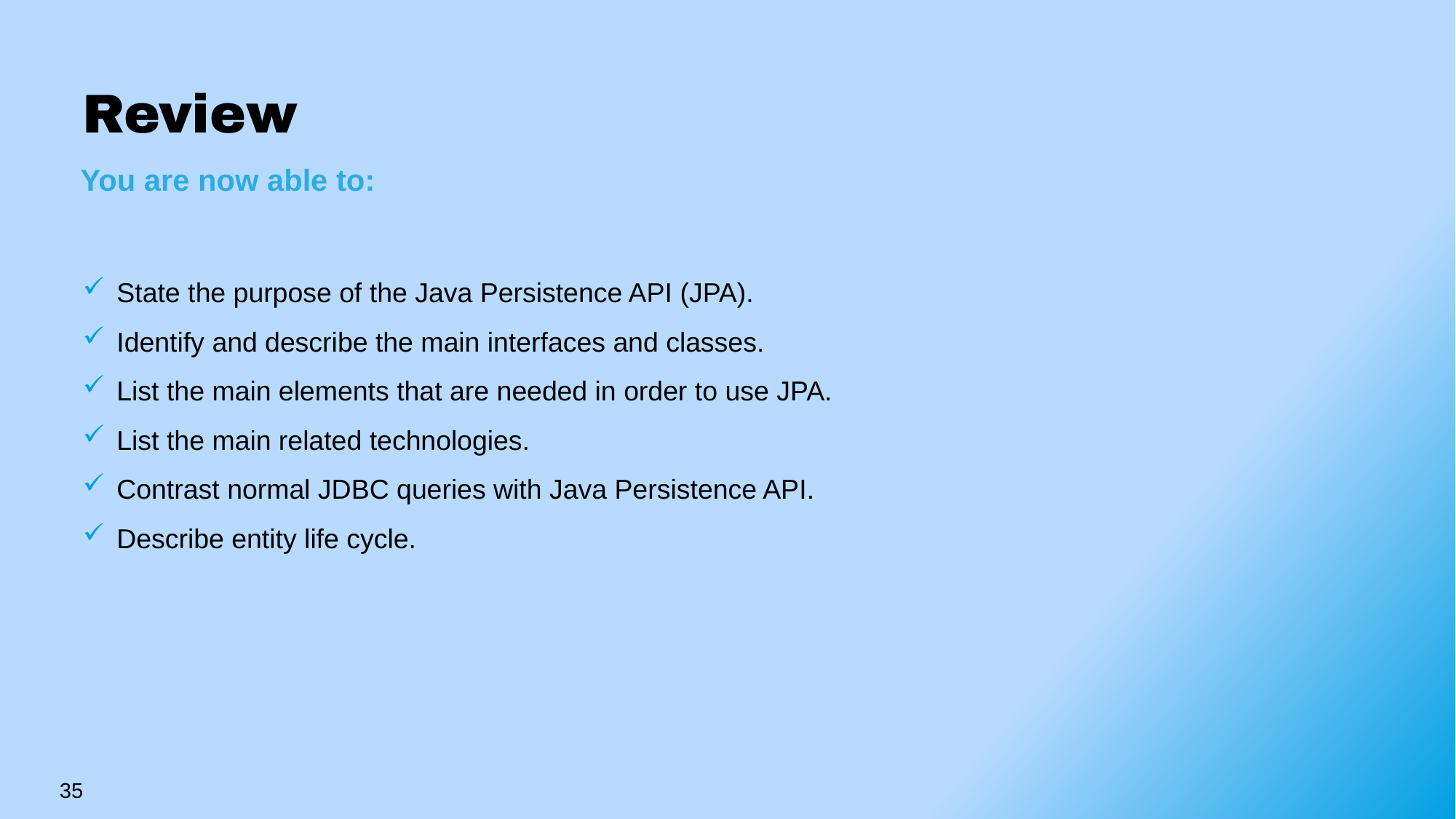

# Review
You are now able to:
State the purpose of the Java Persistence API (JPA).
Identify and describe the main interfaces and classes.
List the main elements that are needed in order to use JPA.
List the main related technologies.
Contrast normal JDBC queries with Java Persistence API.
Describe entity life cycle.
35